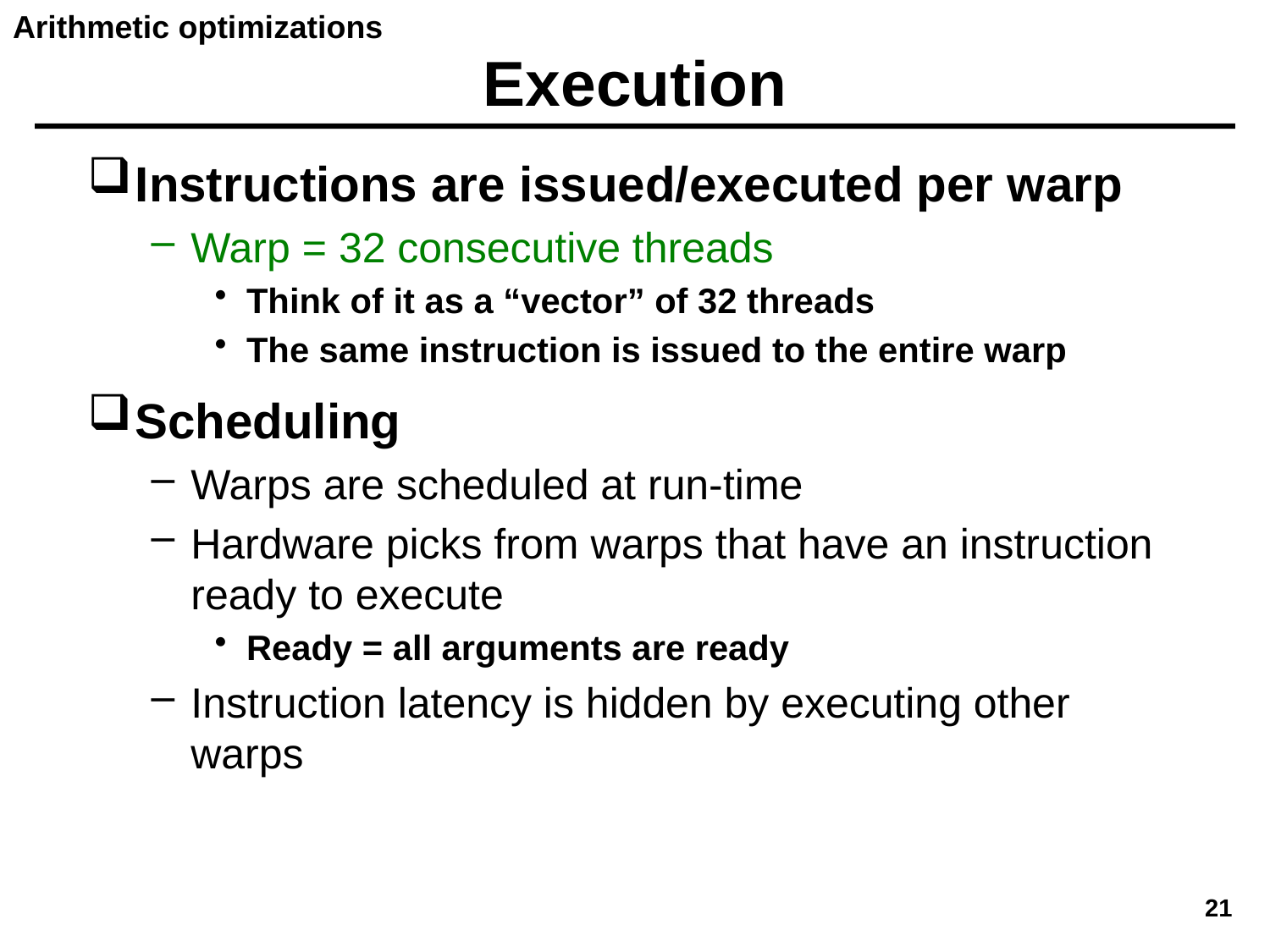

Arithmetic optimizations
# Execution
Instructions are issued/executed per warp
Warp = 32 consecutive threads
Think of it as a “vector” of 32 threads
The same instruction is issued to the entire warp

Scheduling
Warps are scheduled at run-time
Hardware picks from warps that have an instruction ready to execute
Ready = all arguments are ready
Instruction latency is hidden by executing other warps

21